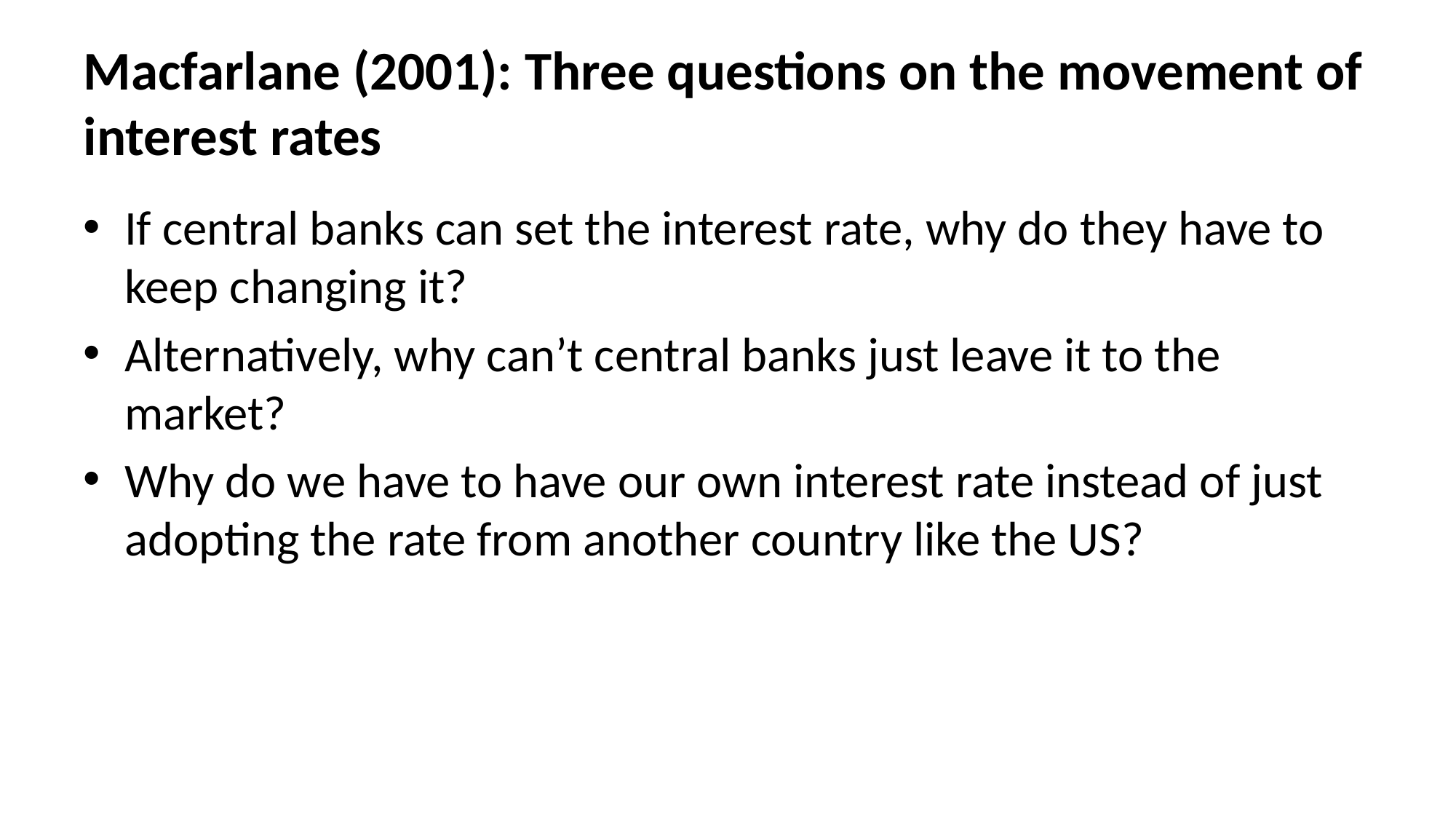

# Macfarlane (2001): Three questions on the movement of interest rates
If central banks can set the interest rate, why do they have to keep changing it?
Alternatively, why can’t central banks just leave it to the market?
Why do we have to have our own interest rate instead of just adopting the rate from another country like the US?